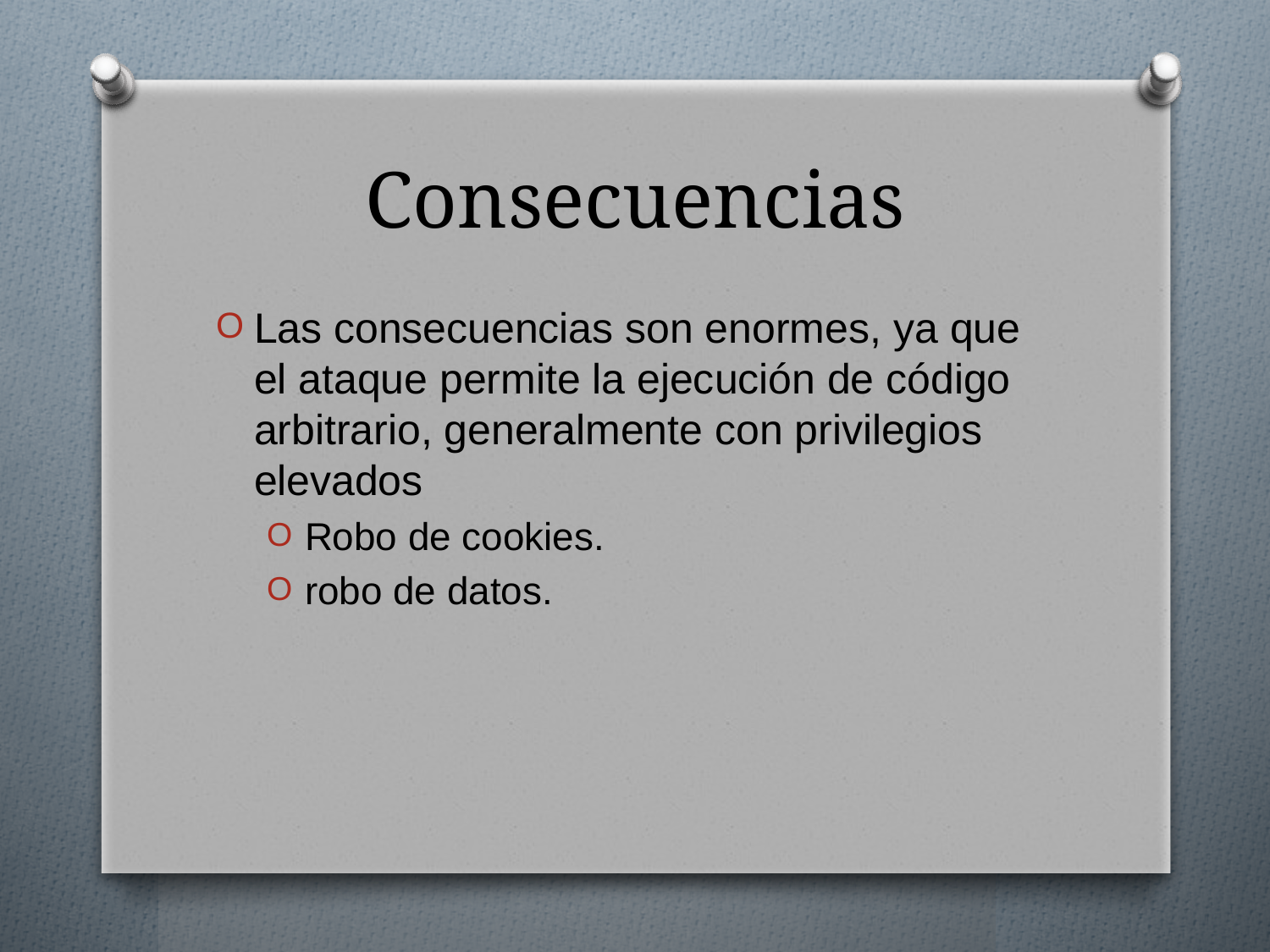

# Consecuencias
Las consecuencias son enormes, ya que el ataque permite la ejecución de código arbitrario, generalmente con privilegios elevados
Robo de cookies.
robo de datos.